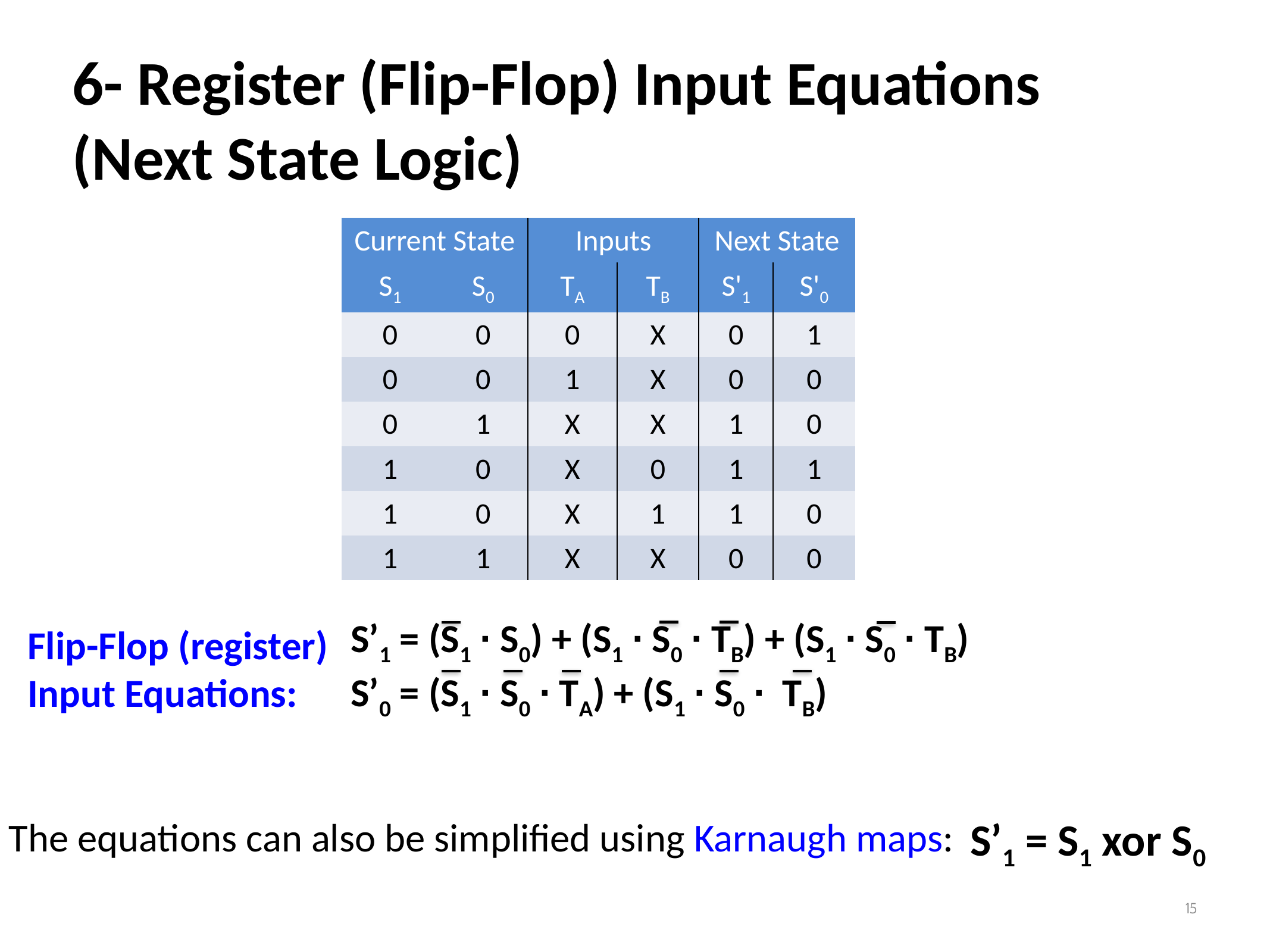

# 6- Register (Flip-Flop) Input Equations (Next State Logic)
| Current State |  | Inputs |  | Next State |  |
| --- | --- | --- | --- | --- | --- |
| S1 | S0 | TA | TB | S'1 | S'0 |
| 0 | 0 | 0 | X | 0 | 1 |
| 0 | 0 | 1 | X | 0 | 0 |
| 0 | 1 | X | X | 1 | 0 |
| 1 | 0 | X | 0 | 1 | 1 |
| 1 | 0 | X | 1 | 1 | 0 |
| 1 | 1 | X | X | 0 | 0 |
S’1 = (S1 ∙ S0) + (S1 ∙ S0 ∙ TB) + (S1 ∙ S0 ∙ TB)
S’0 = (S1 ∙ S0 ∙ TA) + (S1 ∙ S0 ∙  TB)
Flip-Flop (register) Input Equations:
S’1 = S1 xor S0
The equations can also be simplified using Karnaugh maps:
15